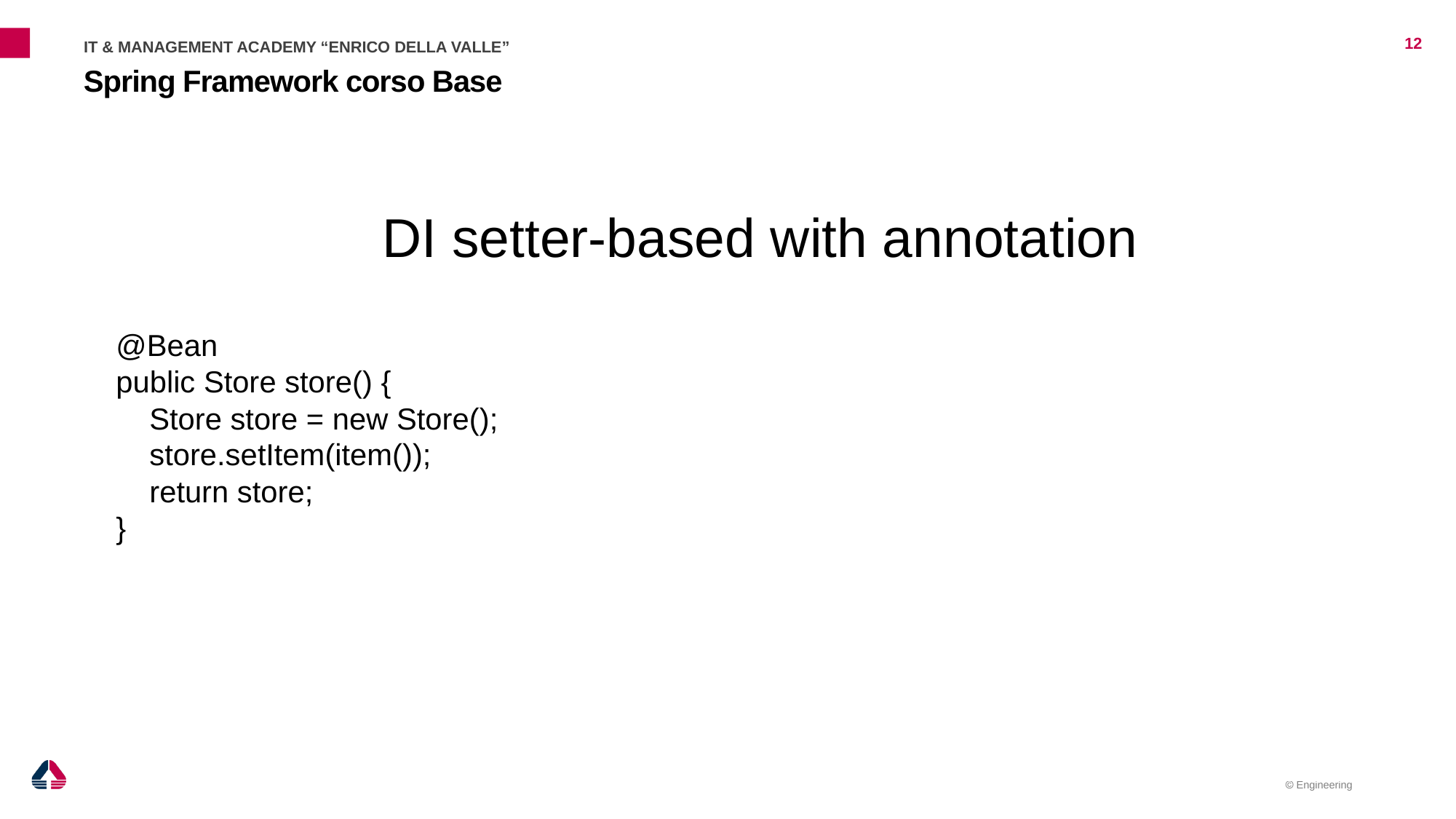

IT & MANAGEMENT ACADEMY “ENRICO DELLA VALLE”
12
# Spring Framework corso Base
DI setter-based with annotation

@Bean
public Store store() {
    Store store = new Store();
    store.setItem(item());
    return store;
}